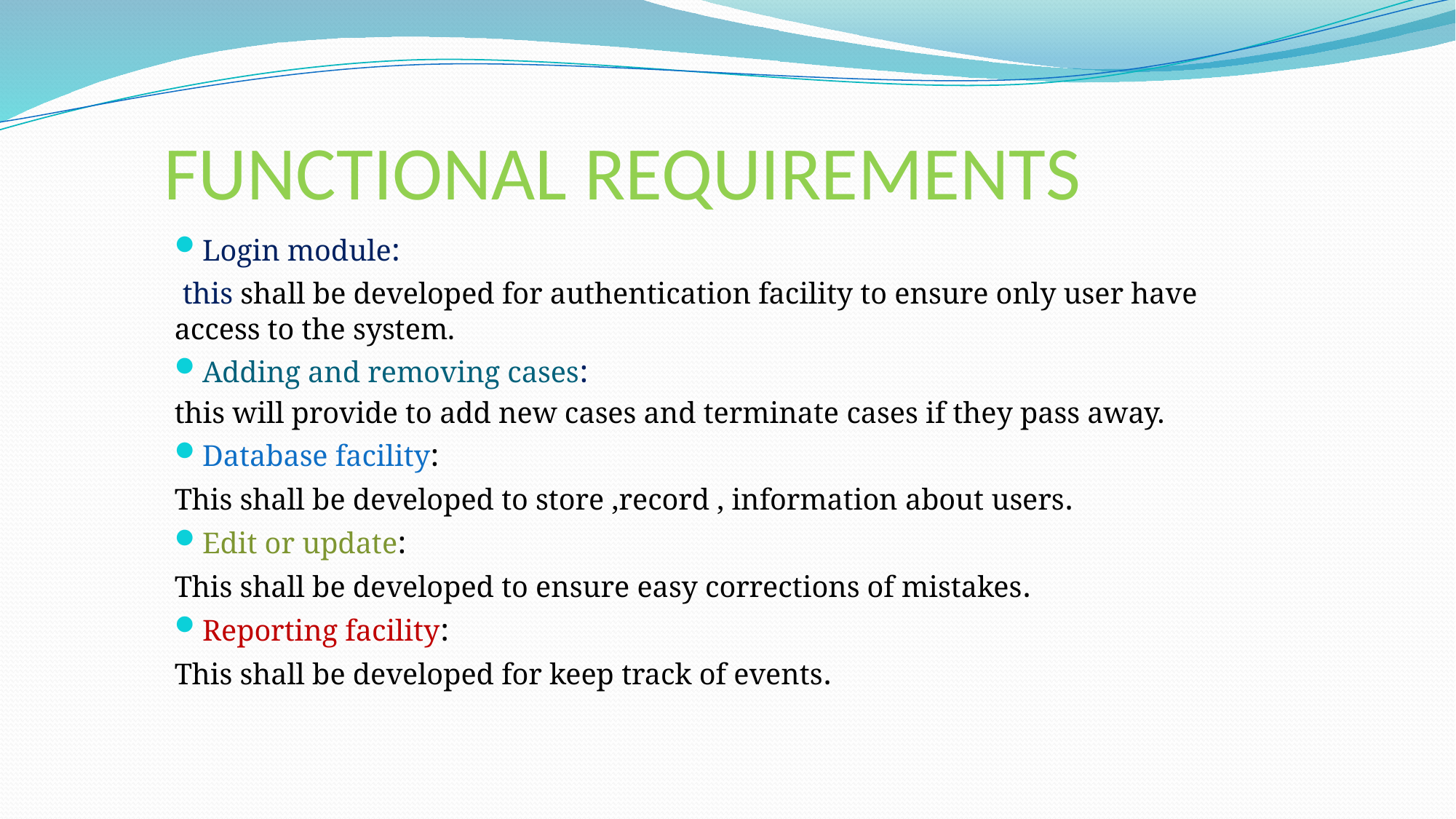

# FUNCTIONAL REQUIREMENTS
Login module:
 this shall be developed for authentication facility to ensure only user have access to the system.
Adding and removing cases:
this will provide to add new cases and terminate cases if they pass away.
Database facility:
This shall be developed to store ,record , information about users.
Edit or update:
This shall be developed to ensure easy corrections of mistakes.
Reporting facility:
This shall be developed for keep track of events.